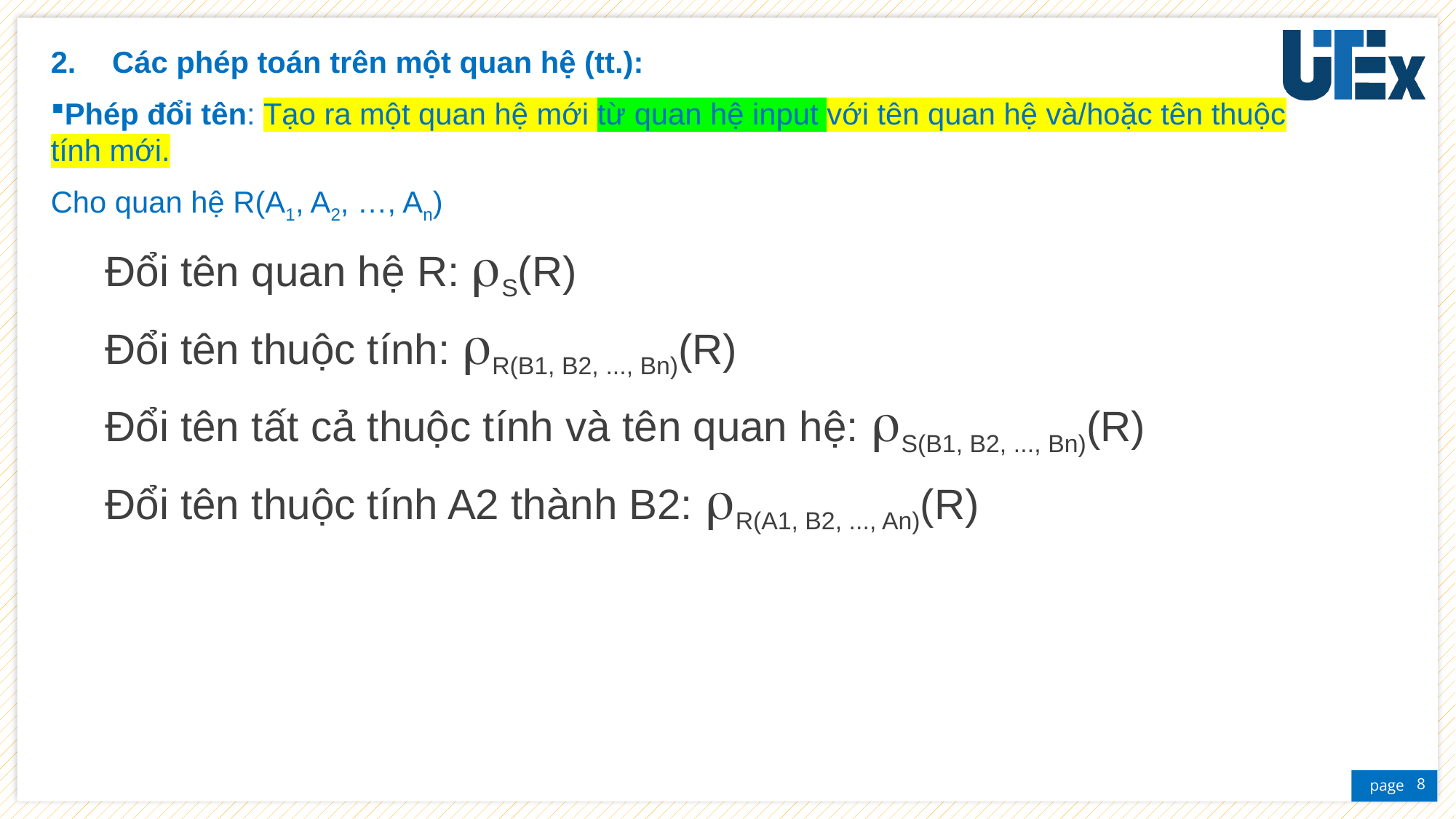

Các phép toán trên một quan hệ (tt.):
Phép đổi tên: Tạo ra một quan hệ mới từ quan hệ input với tên quan hệ và/hoặc tên thuộc tính mới.
Cho quan hệ R(A1, A2, …, An)
Đổi tên quan hệ R: ρS(R)
Đổi tên thuộc tính: ρR(B1, B2, ..., Bn)(R)
Đổi tên tất cả thuộc tính và tên quan hệ: ρS(B1, B2, ..., Bn)(R)
Đổi tên thuộc tính A2 thành B2: ρR(A1, B2, ..., An)(R)

8